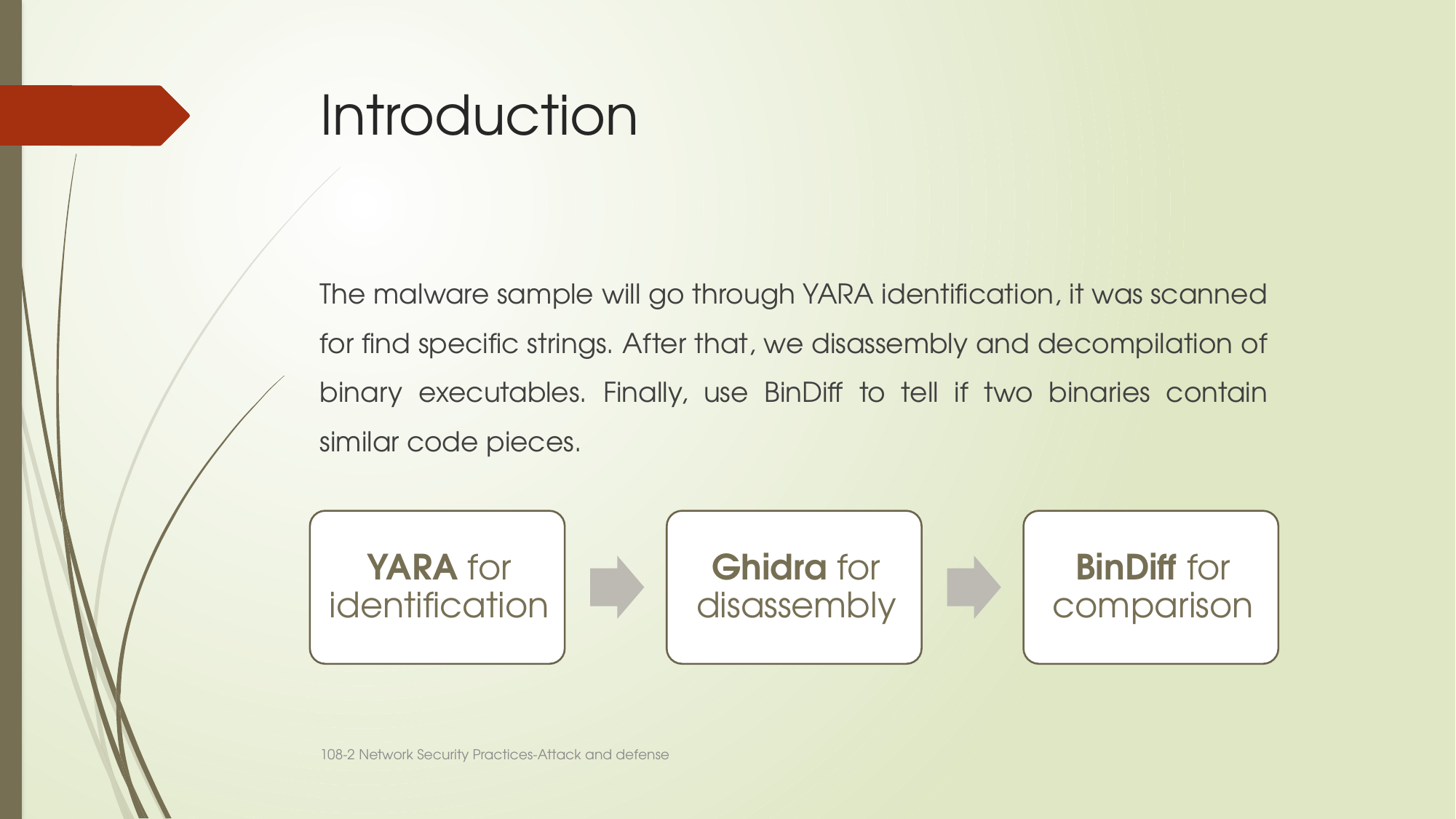

# Introduction
The malware sample will go through YARA identification, it was scanned for find specific strings. After that, we disassembly and decompilation of binary executables. Finally, use BinDiff to tell if two binaries contain similar code pieces.
YARA for identification

Ghidra for disassembly

BinDiff for comparison
108-2 Network Security Practices-Attack and defense